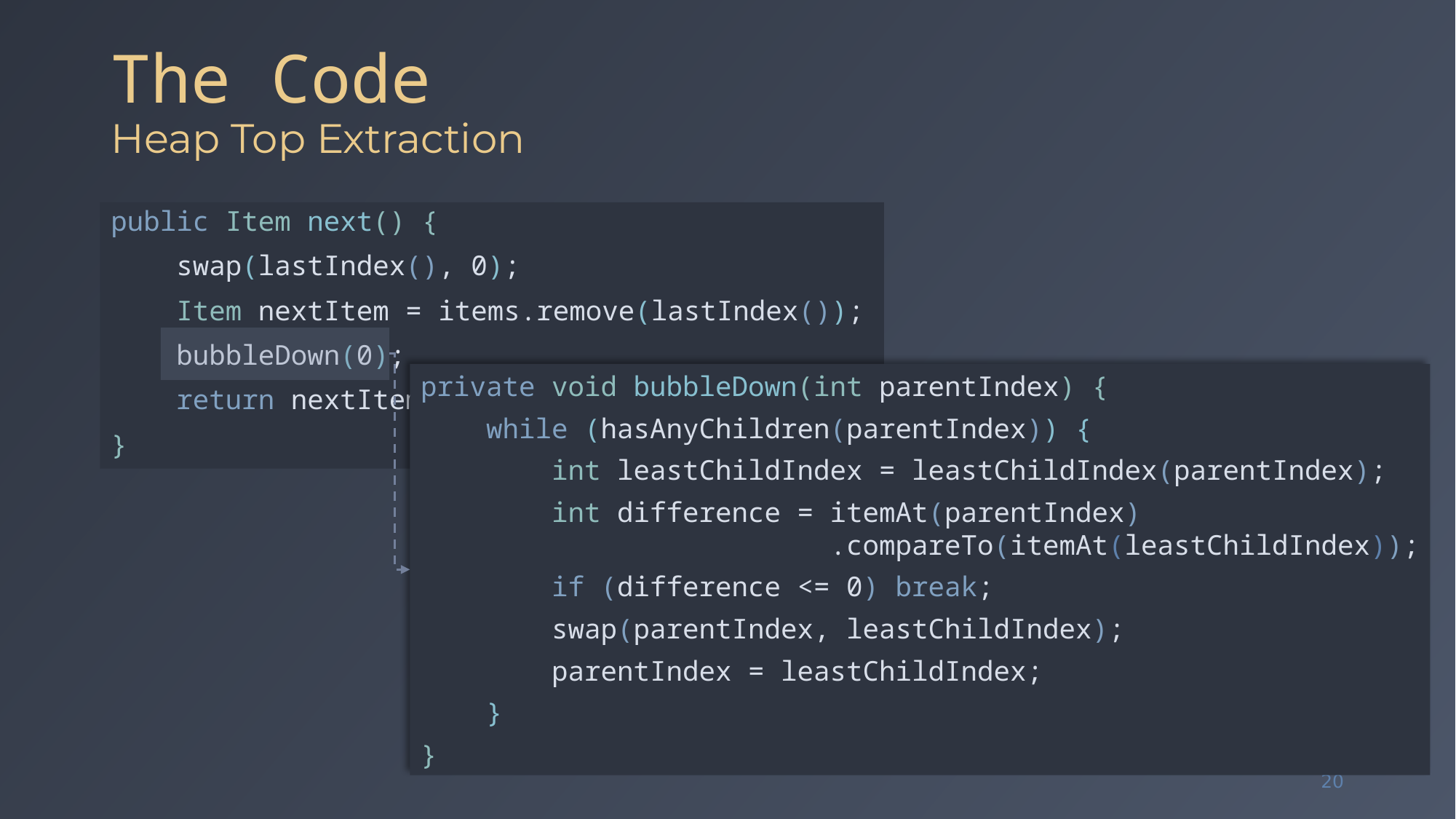

# The Code Heap Top Extraction
public Item next() {
    swap(lastIndex(), 0);
    Item nextItem = items.remove(lastIndex());
    bubbleDown(0);
    return nextItem;
}

private void bubbleDown(int parentIndex) {
    while (hasAnyChildren(parentIndex)) {
        int leastChildIndex = leastChildIndex(parentIndex);
        int difference = itemAt(parentIndex)
                         .compareTo(itemAt(leastChildIndex));
        if (difference <= 0) break;
        swap(parentIndex, leastChildIndex);
        parentIndex = leastChildIndex;
    }
}
20